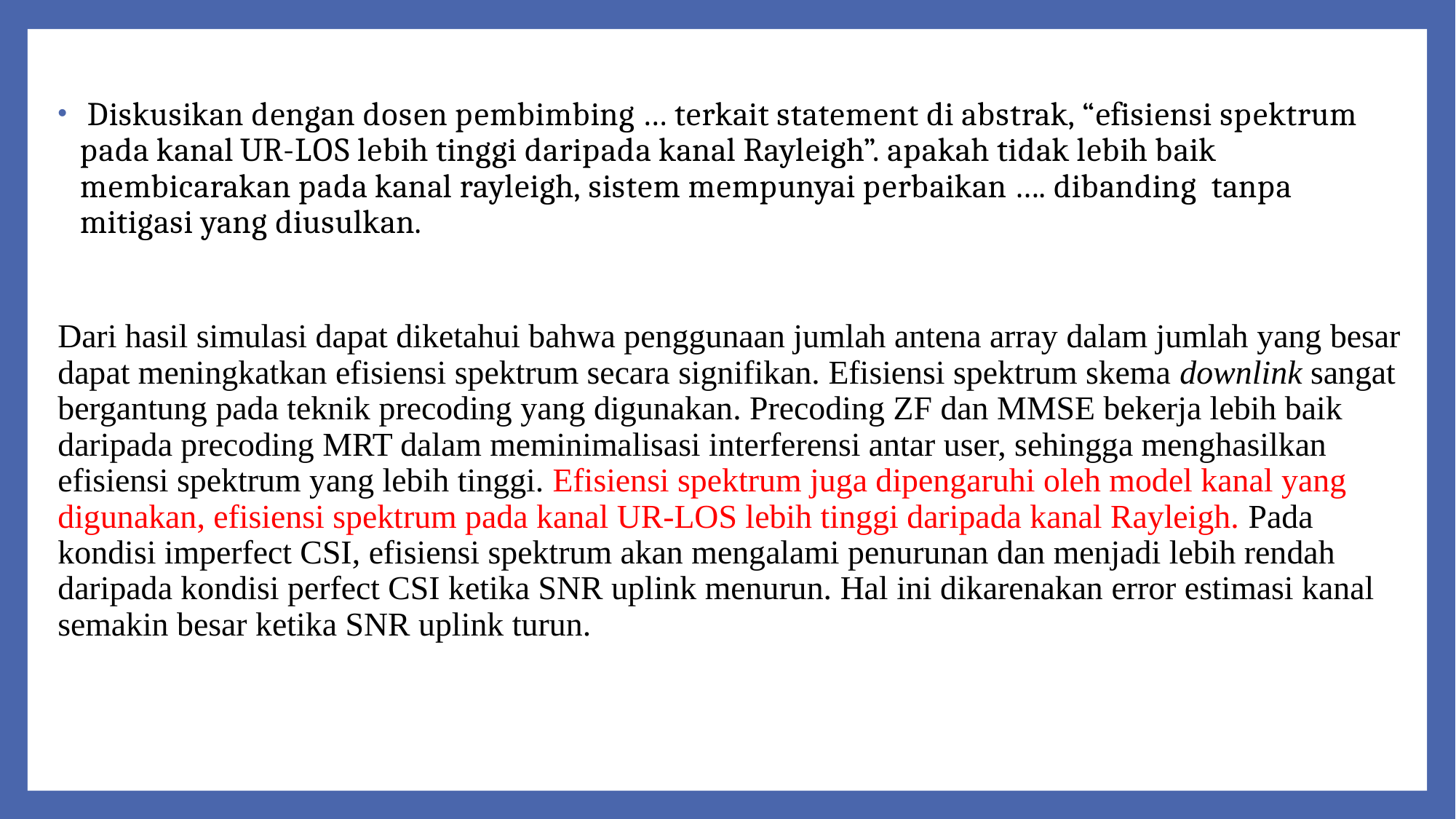

Diskusikan dengan dosen pembimbing … terkait statement di abstrak, “efisiensi spektrum pada kanal UR-LOS lebih tinggi daripada kanal Rayleigh”. apakah tidak lebih baik membicarakan pada kanal rayleigh, sistem mempunyai perbaikan …. dibanding  tanpa mitigasi yang diusulkan.

Dari hasil simulasi dapat diketahui bahwa penggunaan jumlah antena array dalam jumlah yang besar dapat meningkatkan efisiensi spektrum secara signifikan. Efisiensi spektrum skema downlink sangat bergantung pada teknik precoding yang digunakan. Precoding ZF dan MMSE bekerja lebih baik daripada precoding MRT dalam meminimalisasi interferensi antar user, sehingga menghasilkan efisiensi spektrum yang lebih tinggi. Efisiensi spektrum juga dipengaruhi oleh model kanal yang digunakan, efisiensi spektrum pada kanal UR-LOS lebih tinggi daripada kanal Rayleigh. Pada kondisi imperfect CSI, efisiensi spektrum akan mengalami penurunan dan menjadi lebih rendah daripada kondisi perfect CSI ketika SNR uplink menurun. Hal ini dikarenakan error estimasi kanal semakin besar ketika SNR uplink turun.